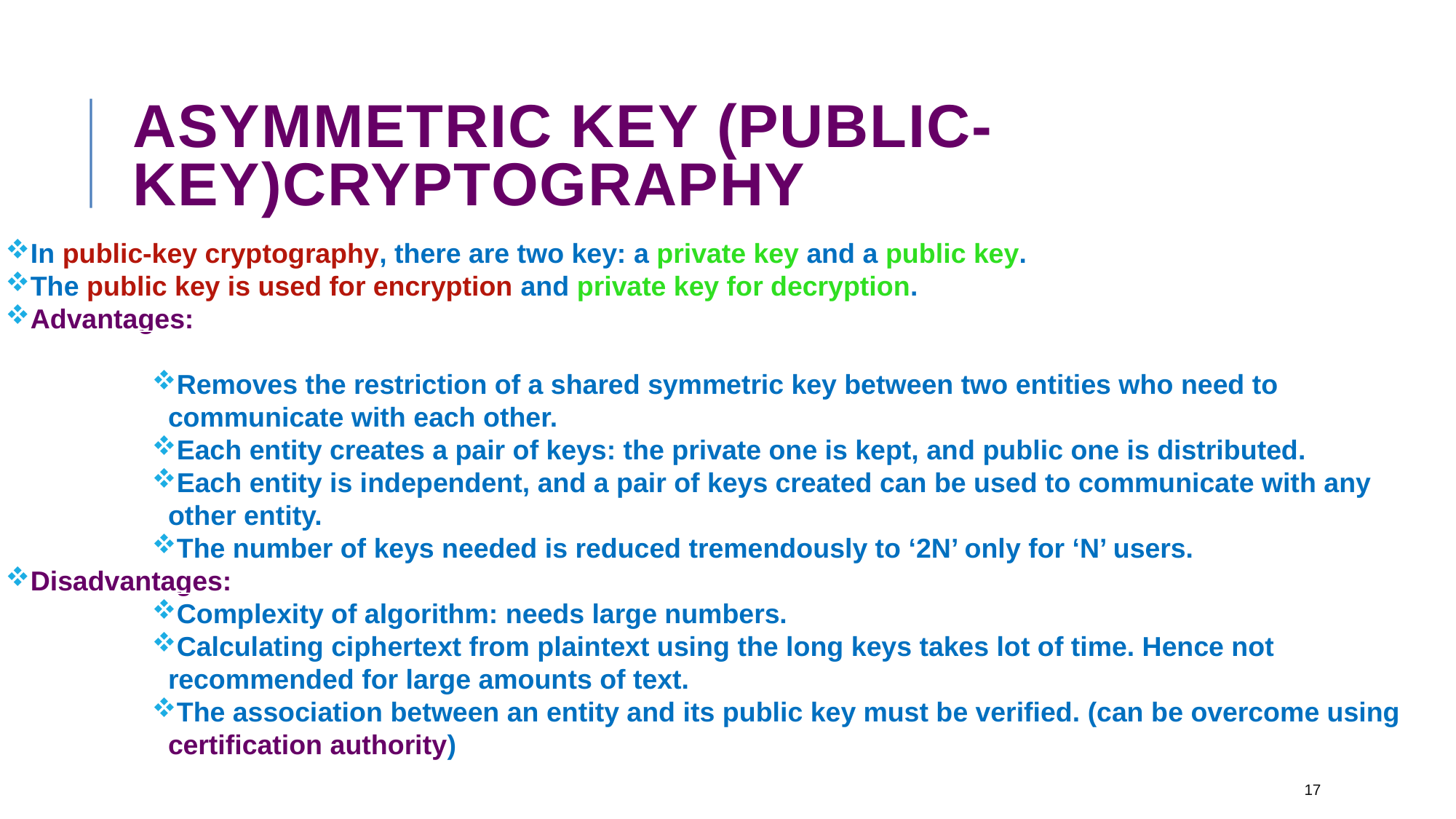

ASYMMETRIC KEY (PUBLIC-KEY)CRYPTOGRAPHY
In public-key cryptography, there are two key: a private key and a public key.
The public key is used for encryption and private key for decryption.
Advantages:

Removes the restriction of a shared symmetric key between two entities who need to communicate with each other.
Each entity creates a pair of keys: the private one is kept, and public one is distributed.
Each entity is independent, and a pair of keys created can be used to communicate with any other entity.
The number of keys needed is reduced tremendously to ‘2N’ only for ‘N’ users.
Disadvantages:
Complexity of algorithm: needs large numbers.
Calculating ciphertext from plaintext using the long keys takes lot of time. Hence not recommended for large amounts of text.
The association between an entity and its public key must be verified. (can be overcome using certification authority)

17